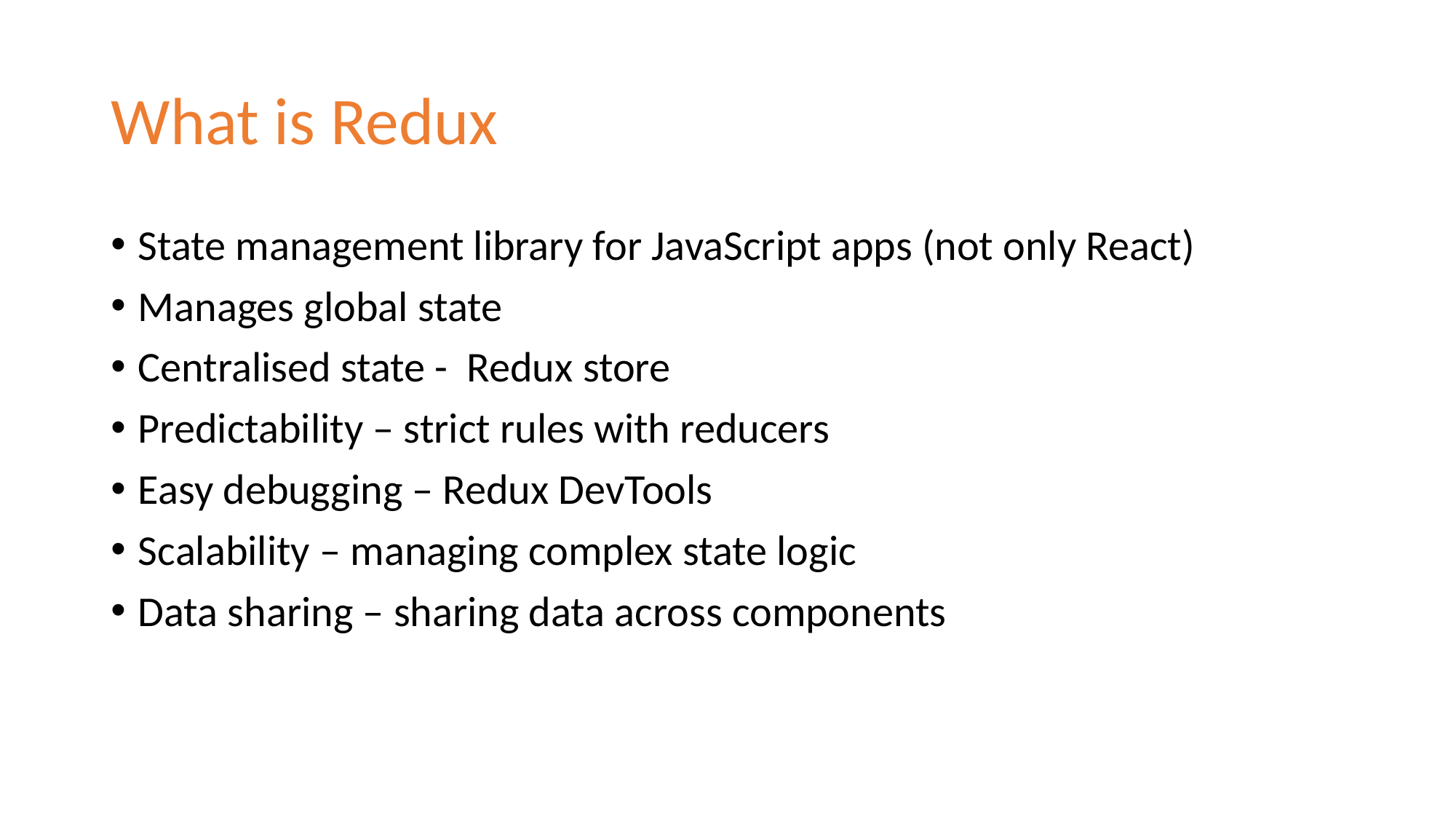

# What is Redux
State management library for JavaScript apps (not only React)
Manages global state
Centralised state -  Redux store
Predictability – strict rules with reducers
Easy debugging – Redux DevTools
Scalability – managing complex state logic
Data sharing – sharing data across components